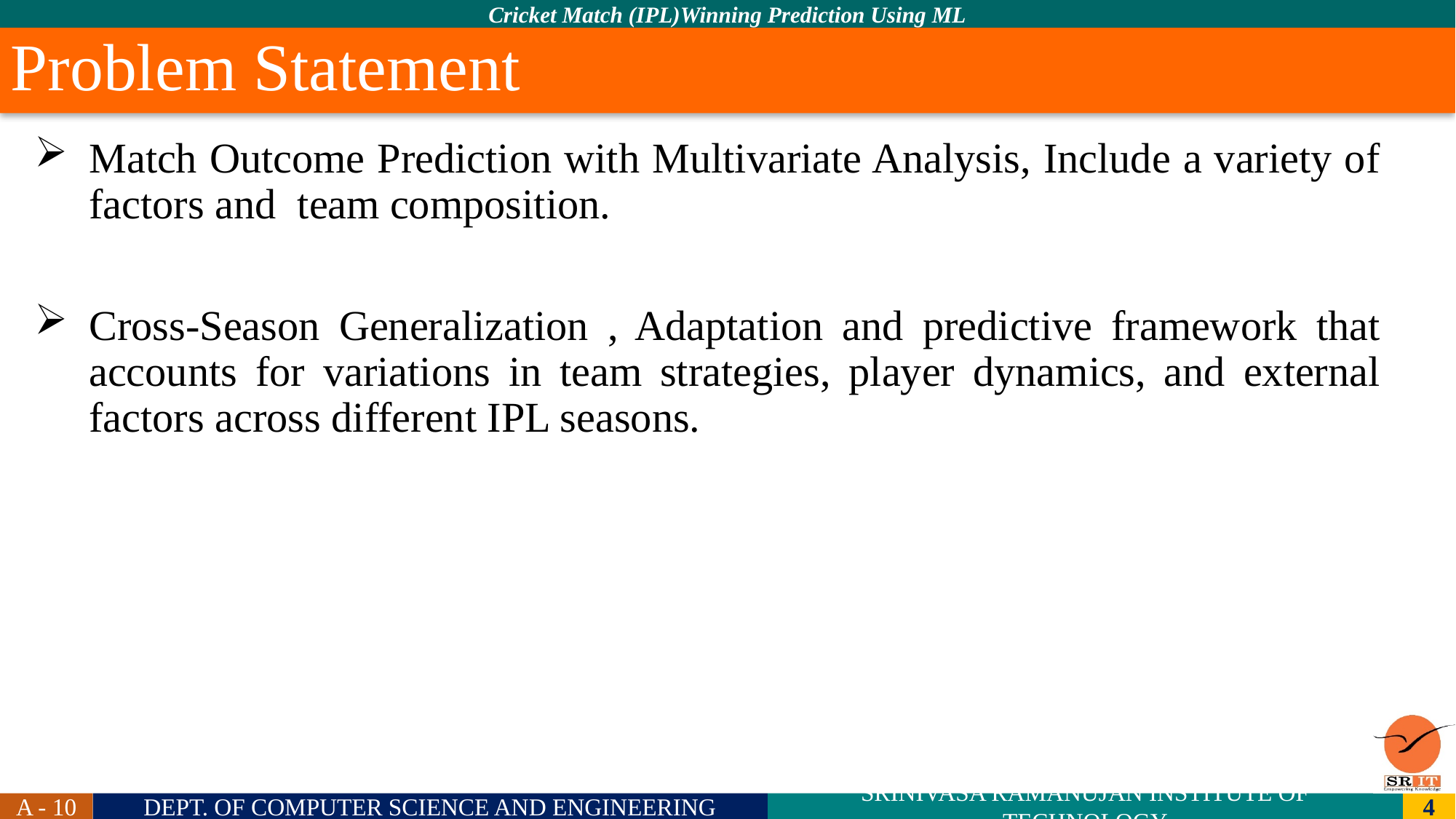

# Problem Statement
Match Outcome Prediction with Multivariate Analysis, Include a variety of factors and  team composition.

Cross-Season Generalization , Adaptation and predictive framework that accounts for variations in team strategies, player dynamics, and external factors across different IPL seasons.